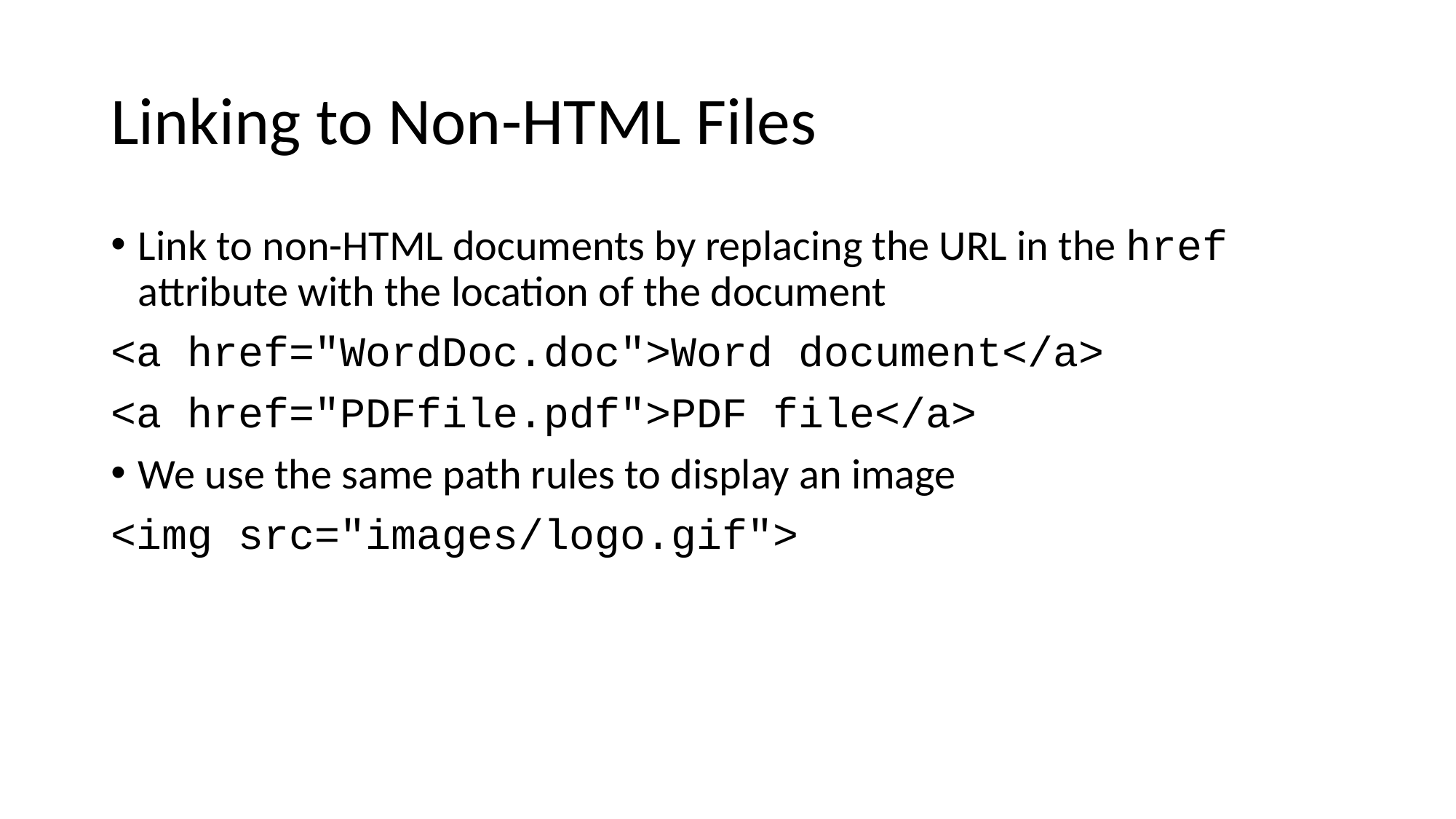

# Linking to Non-HTML Files
Link to non-HTML documents by replacing the URL in the href attribute with the location of the document
<a href="WordDoc.doc">Word document</a>
<a href="PDFfile.pdf">PDF file</a>
We use the same path rules to display an image
<img src="images/logo.gif">